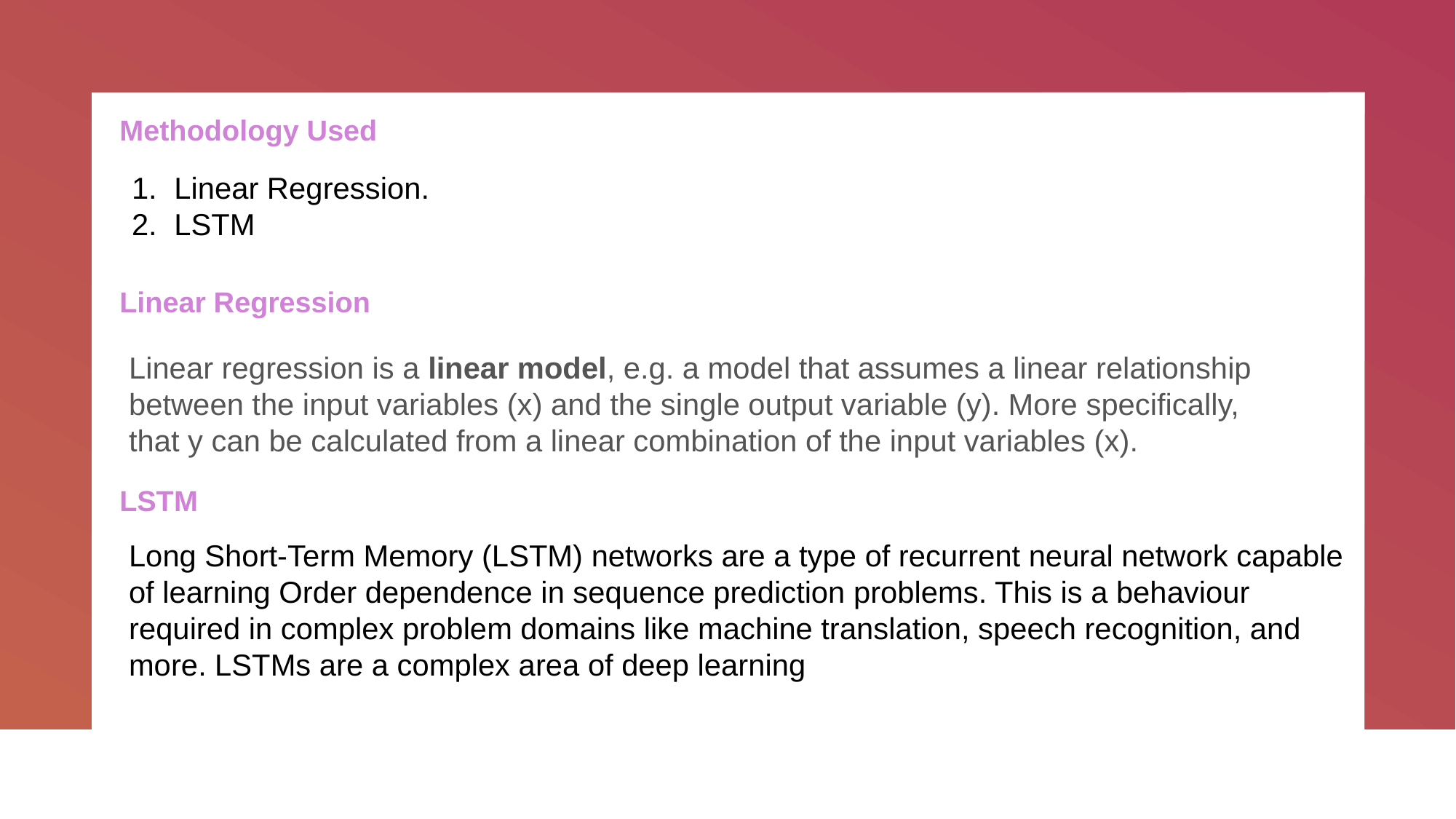

Methodology Used
Linear Regression.
LSTM
Linear Regression
Linear regression is a linear model, e.g. a model that assumes a linear relationship between the input variables (x) and the single output variable (y). More specifically, that y can be calculated from a linear combination of the input variables (x).
LSTM
Long Short-Term Memory (LSTM) networks are a type of recurrent neural network capable of learning Order dependence in sequence prediction problems. This is a behaviour required in complex problem domains like machine translation, speech recognition, and more. LSTMs are a complex area of deep learning